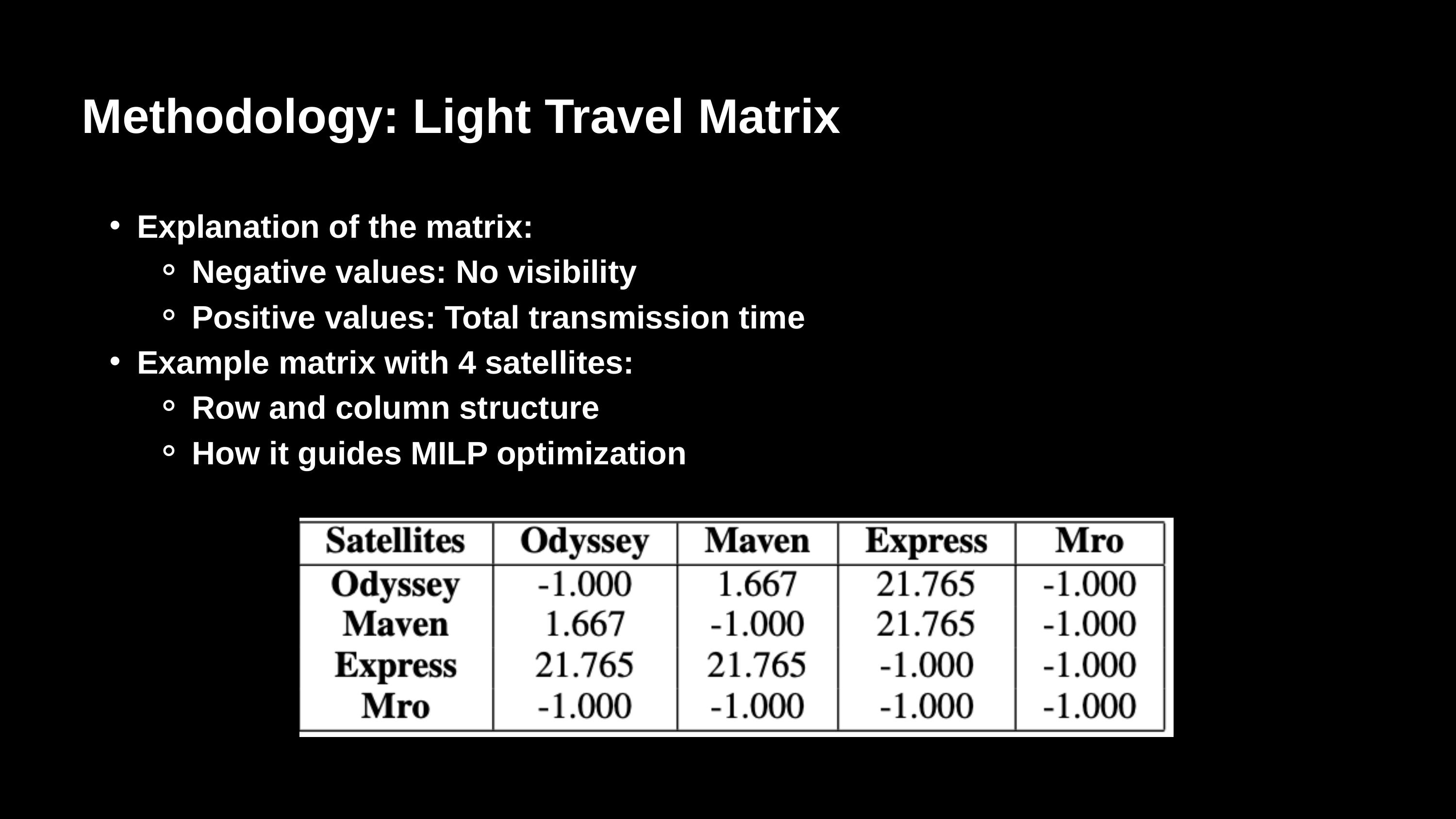

Methodology: Light Travel Matrix

Explanation of the matrix:
Negative values: No visibility
Positive values: Total transmission time
Example matrix with 4 satellites:
Row and column structure
How it guides MILP optimization